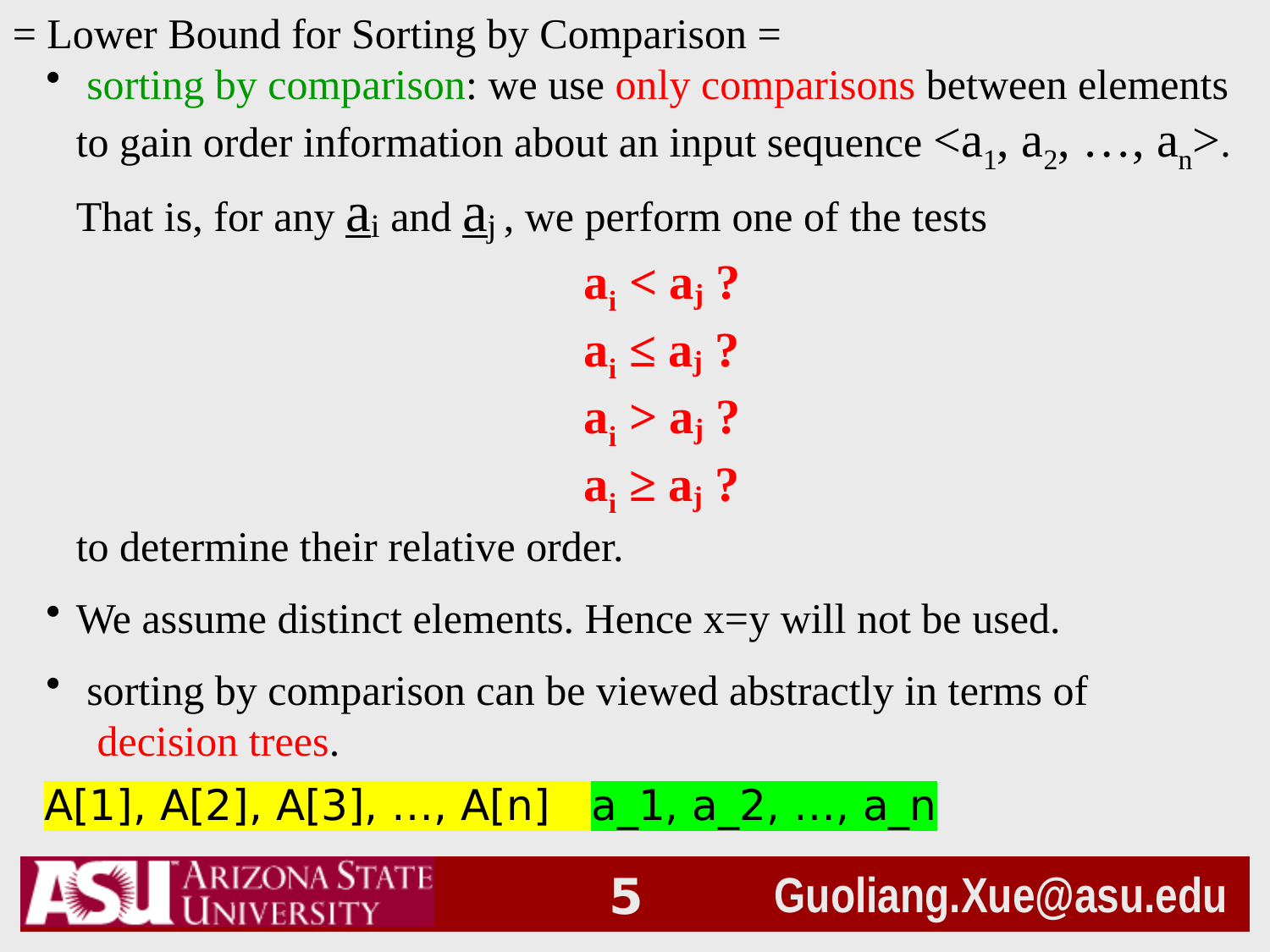

= Lower Bound for Sorting by Comparison =
 sorting by comparison: we use only comparisons between elements
to gain order information about an input sequence <a1, a2, …, an>.
That is, for any ai and aj , we perform one of the tests
				ai < aj ?
				ai ≤ aj ?
				ai > aj ?
				ai ≥ aj ?
to determine their relative order.
We assume distinct elements. Hence x=y will not be used.
 sorting by comparison can be viewed abstractly in terms of
  decision trees.
A[1], A[2], A[3], …, A[n]   a_1, a_2, …, a_n
5